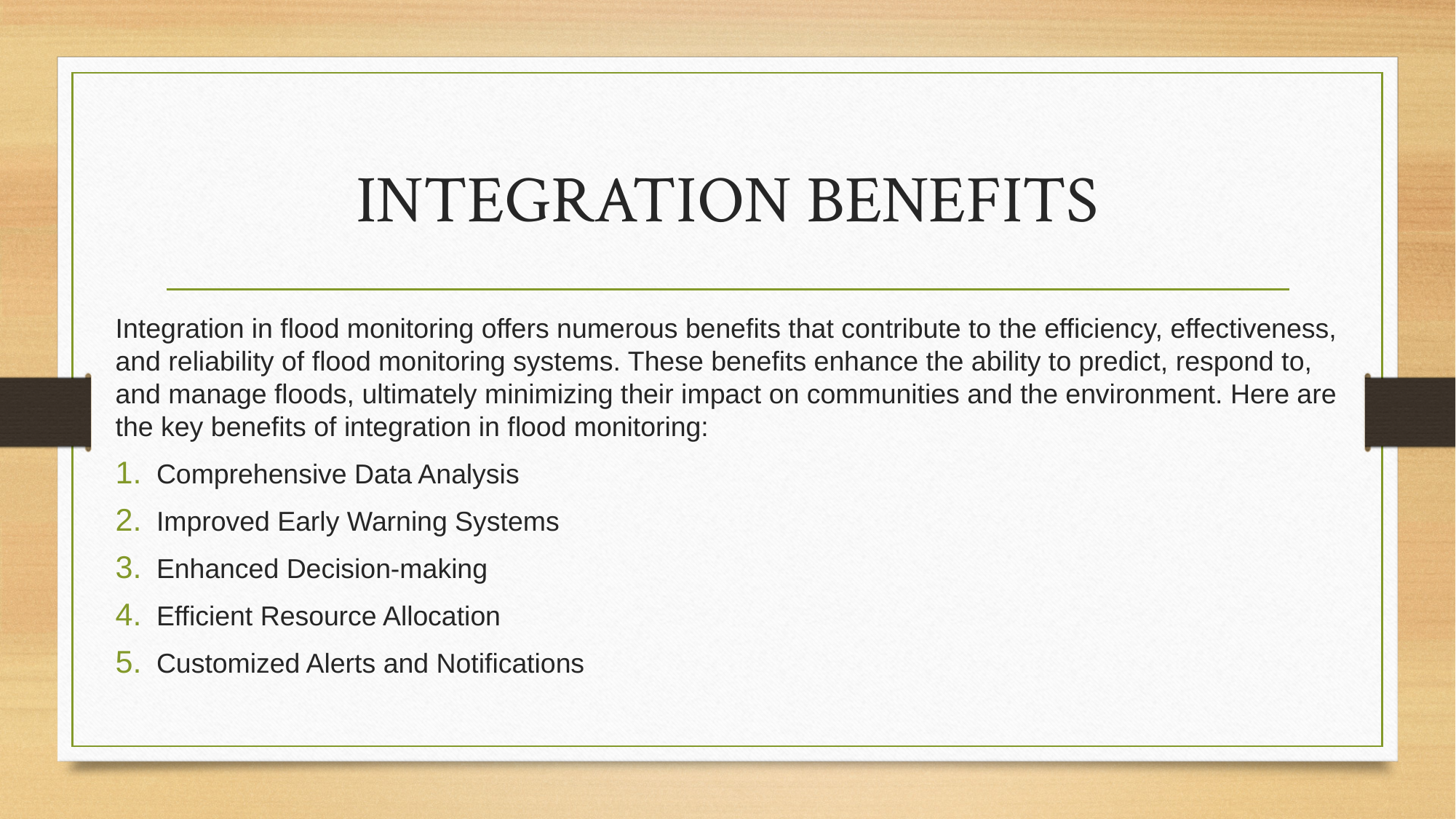

# INTEGRATION BENEFITS
Integration in flood monitoring offers numerous benefits that contribute to the efficiency, effectiveness, and reliability of flood monitoring systems. These benefits enhance the ability to predict, respond to, and manage floods, ultimately minimizing their impact on communities and the environment. Here are the key benefits of integration in flood monitoring:
Comprehensive Data Analysis
Improved Early Warning Systems
Enhanced Decision-making
Efficient Resource Allocation
Customized Alerts and Notifications